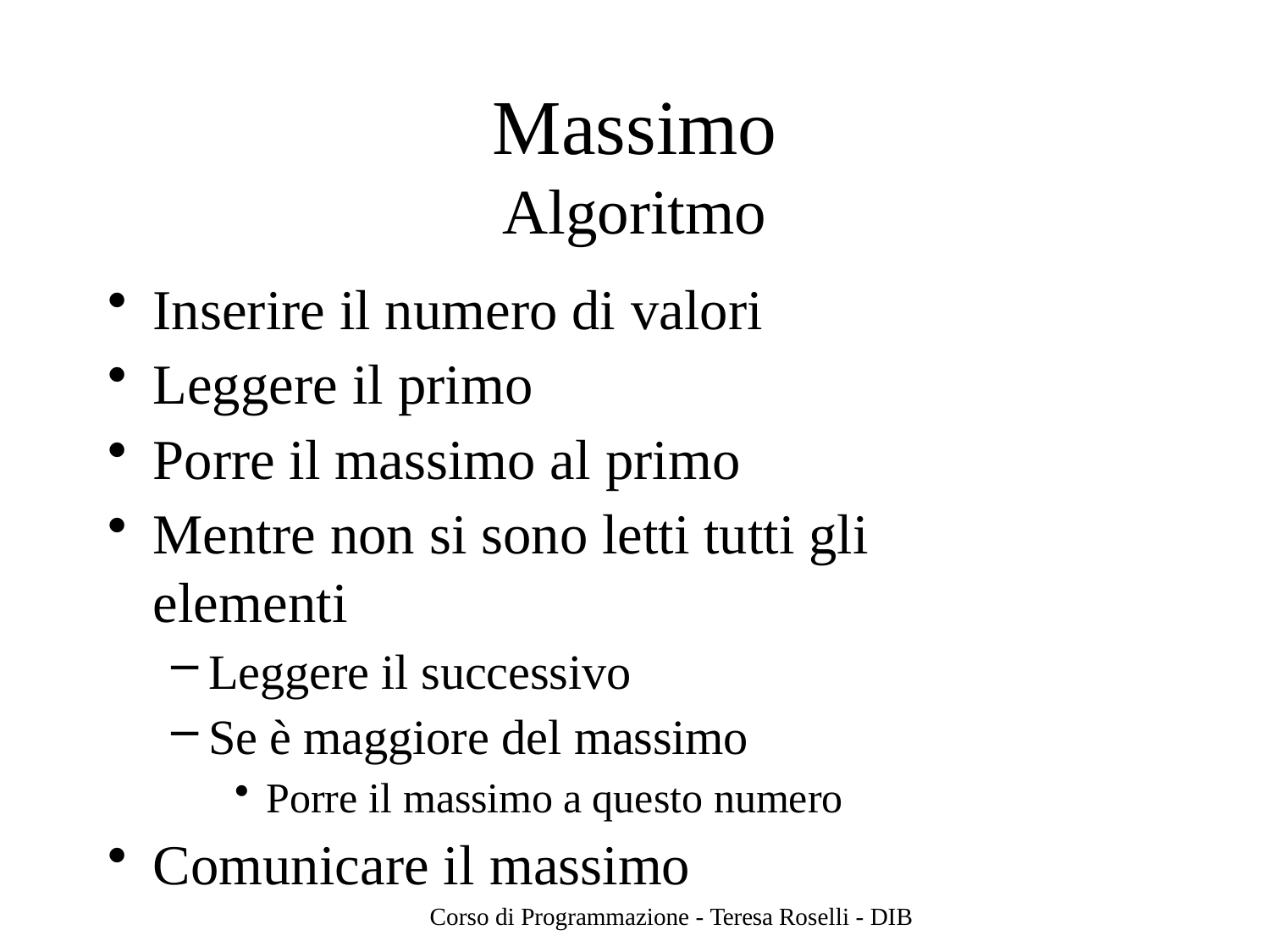

# Massimo
Algoritmo
Inserire il numero di valori
Leggere il primo
Porre il massimo al primo
Mentre non si sono letti tutti gli elementi
Leggere il successivo
Se è maggiore del massimo
Porre il massimo a questo numero
Comunicare il massimo
Corso di Programmazione - Teresa Roselli - DIB